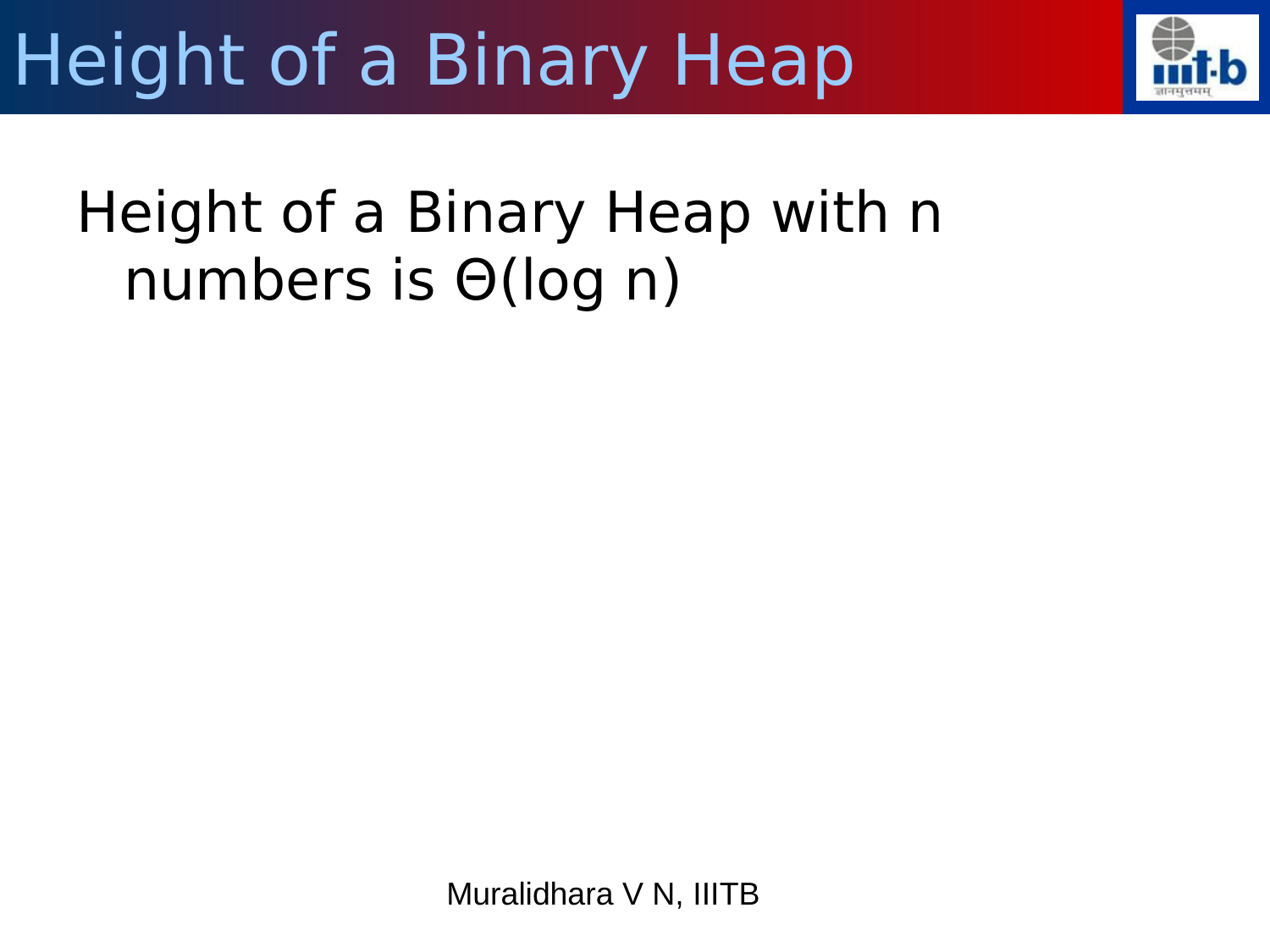

Height of a Binary Heap
Height of a Binary Heap with n numbers is Θ(log n)
Muralidhara V N, IIITB